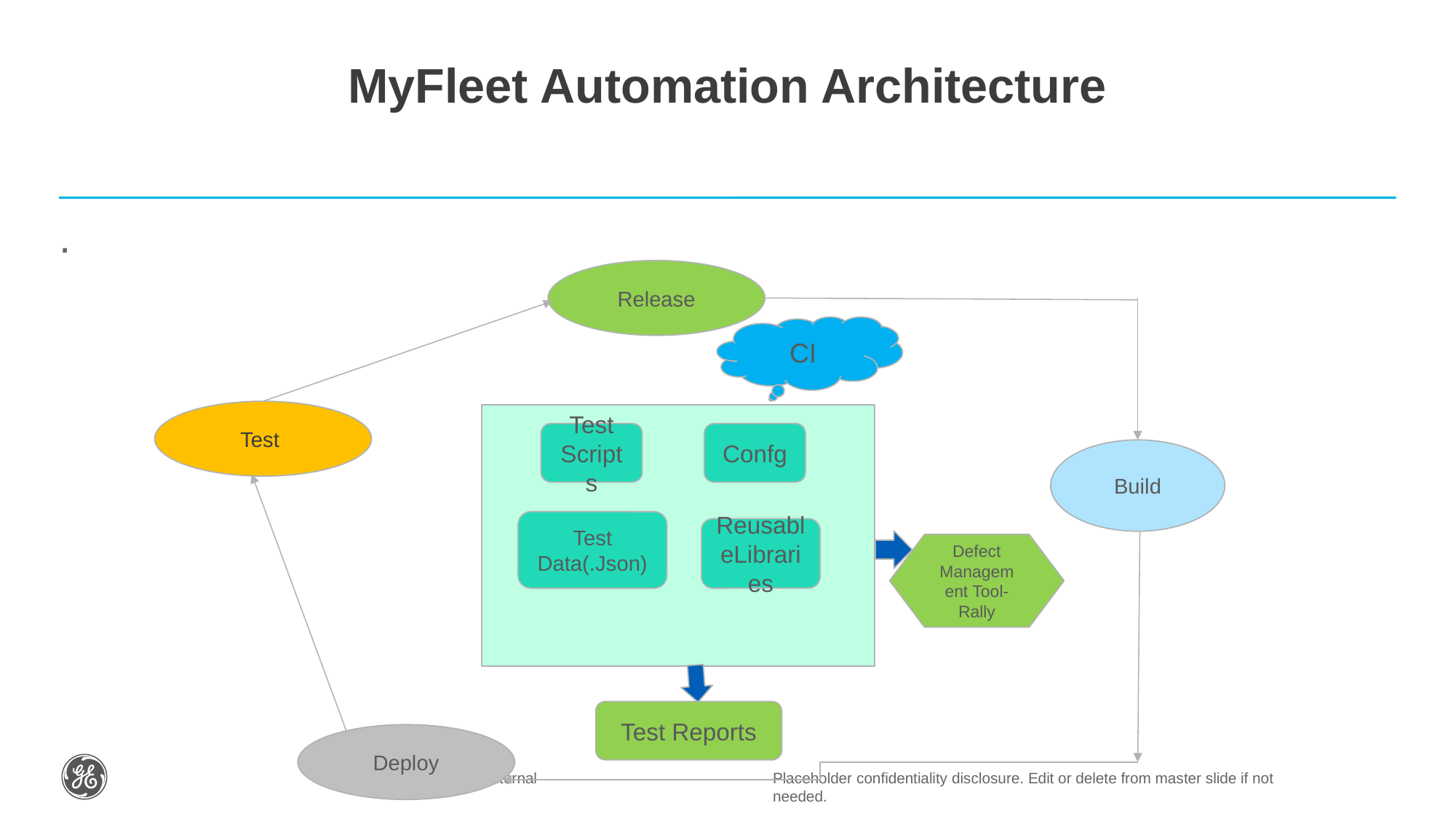

# MyFleet Automation Architecture
.
Release
CI
Test

Test Scripts
Confg
Build
Test Data(.Json)
ReusableLibraries

Defect Management Tool-Rally

Test Reports
Deploy
GE Internal